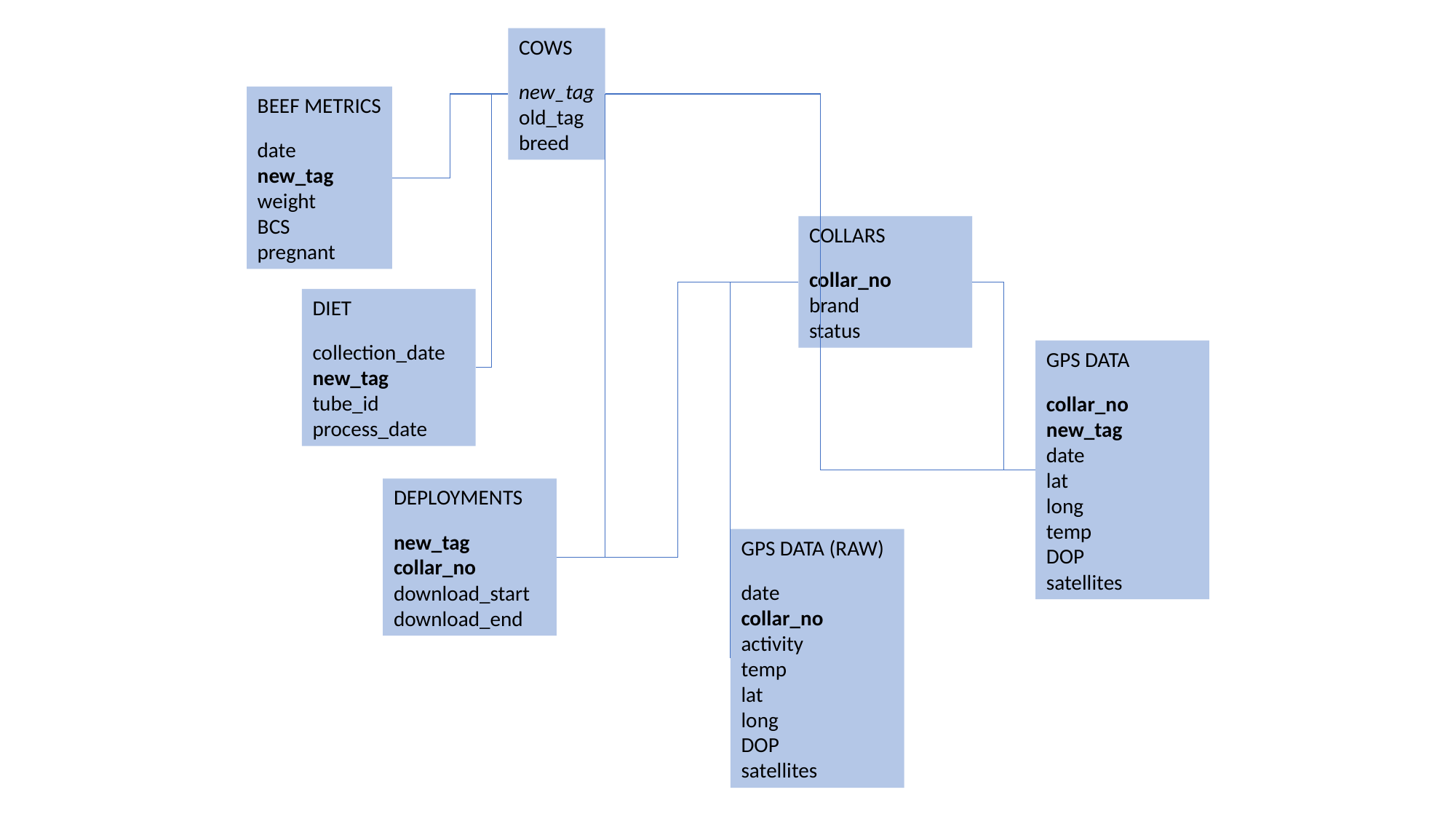

COWS
new_tag
old_tag
breed
BEEF METRICS
date
new_tag
weight
BCS
pregnant
COLLARS
collar_no
brand
status
DIET
collection_date
new_tag
tube_id
process_date
GPS DATA
collar_no
new_tag
date
lat
long
temp
DOP
satellites
DEPLOYMENTS
new_tag
collar_no
download_start
download_end
GPS DATA (RAW)
date
collar_no
activity
temp
lat
long
DOP
satellites